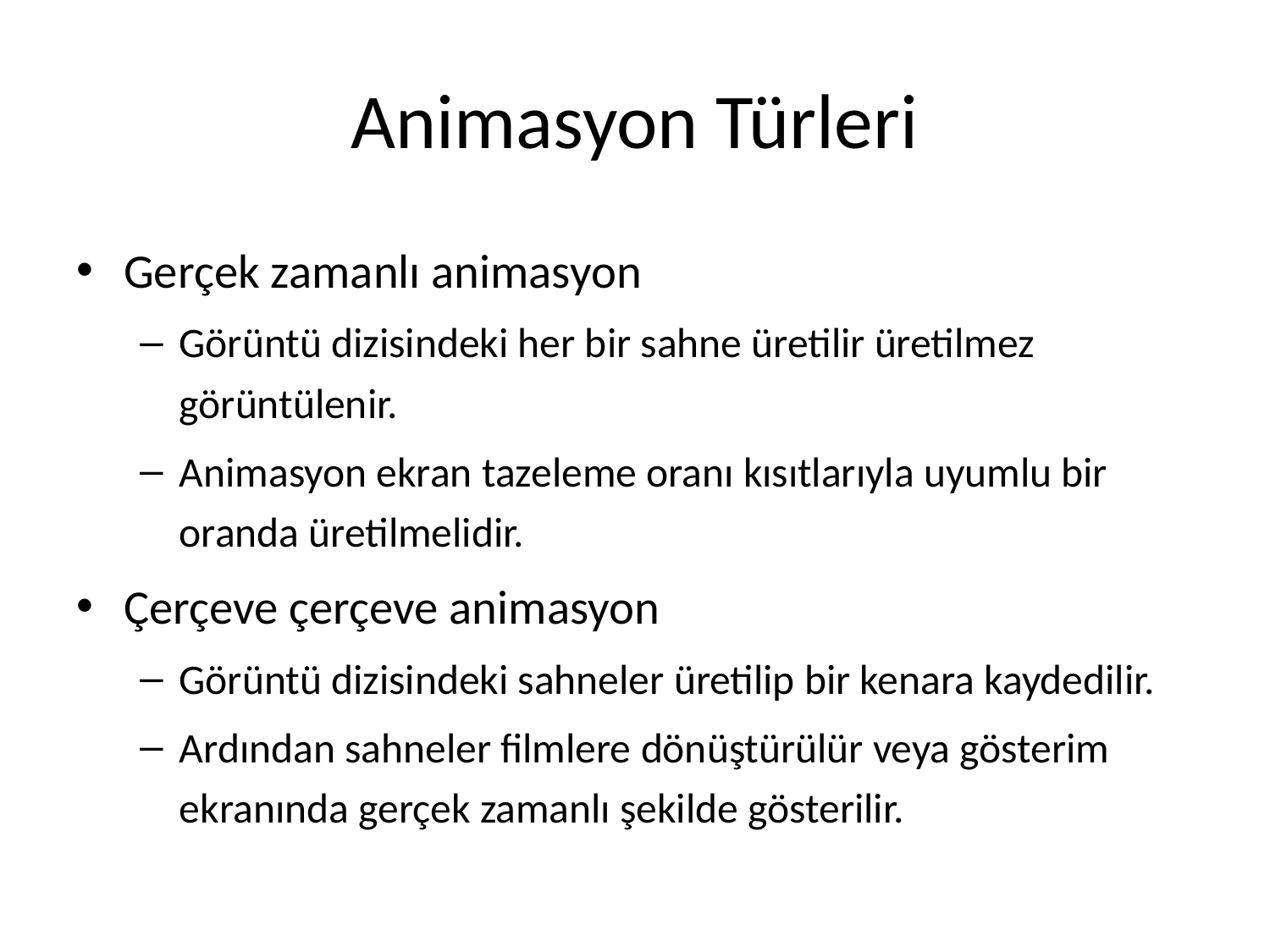

# Animasyon Türleri
Gerçek zamanlı animasyon
Görüntü dizisindeki her bir sahne üretilir üretilmez görüntülenir.
Animasyon ekran tazeleme oranı kısıtlarıyla uyumlu bir oranda üretilmelidir.
Çerçeve çerçeve animasyon
Görüntü dizisindeki sahneler üretilip bir kenara kaydedilir.
Ardından sahneler filmlere dönüştürülür veya gösterim ekranında gerçek zamanlı şekilde gösterilir.